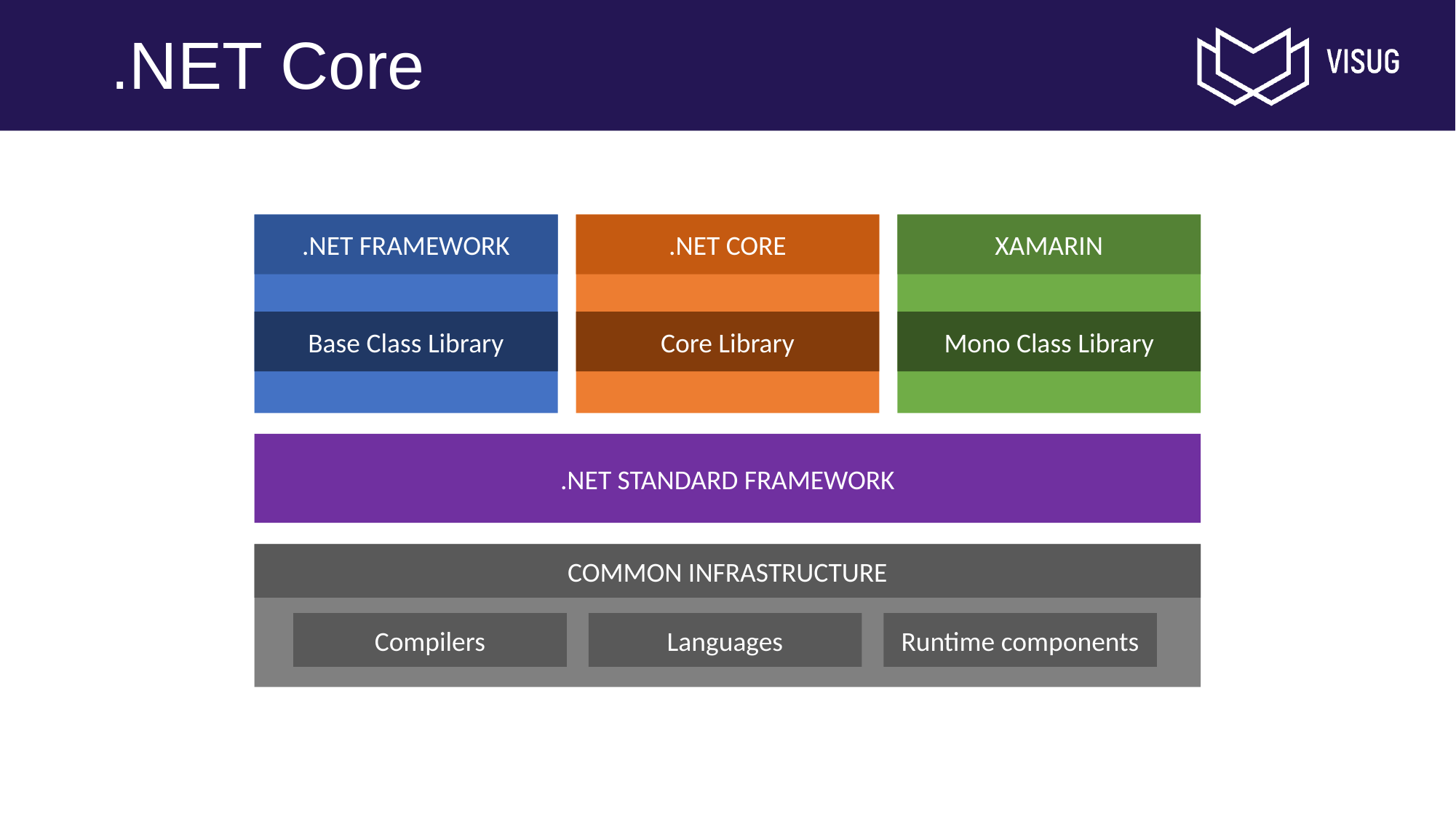

# .NET Core
XAMARIN
.NET CORE
.NET FRAMEWORK

Base Class Library
Core Library
Mono Class Library
.NET STANDARD FRAMEWORK
COMMON INFRASTRUCTURE

Runtime components
Compilers
Languages